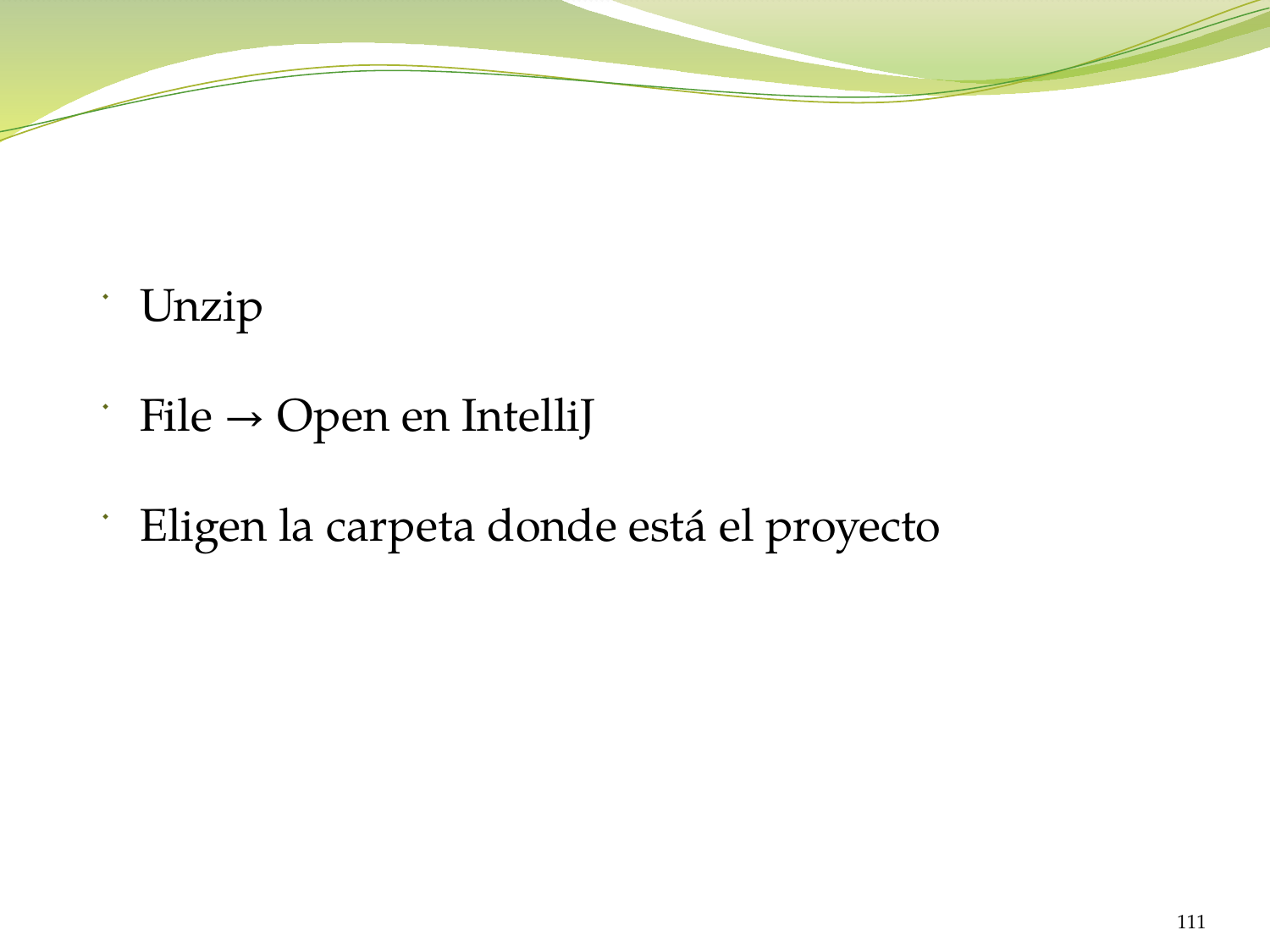

Unzip
File → Open en IntelliJ
Eligen la carpeta donde está el proyecto

111